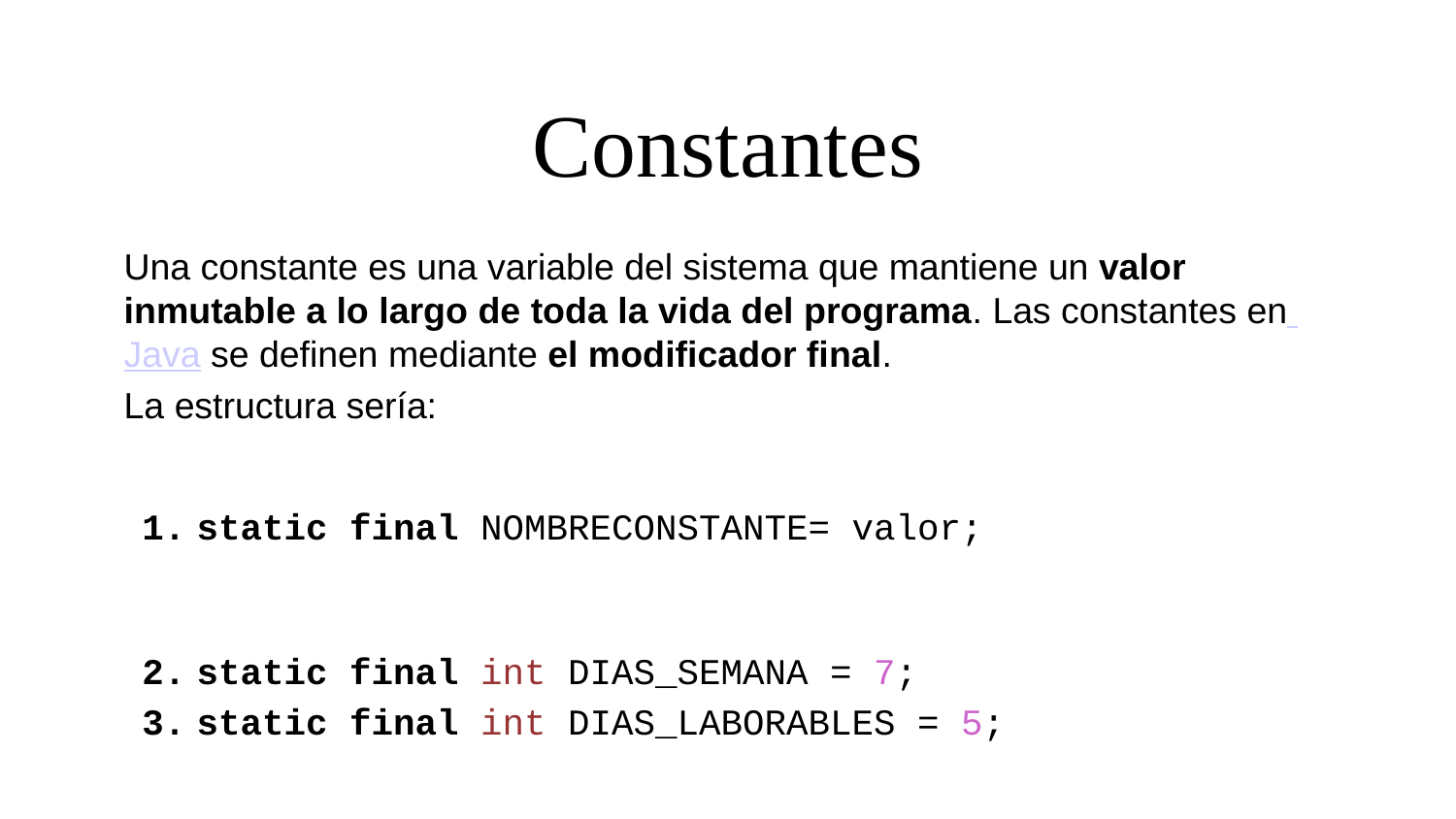

# Constantes
Una constante es una variable del sistema que mantiene un valor inmutable a lo largo de toda la vida del programa. Las constantes en Java se definen mediante el modificador final.
La estructura sería:

static final NOMBRECONSTANTE= valor;

static final int DIAS_SEMANA = 7;
static final int DIAS_LABORABLES = 5;